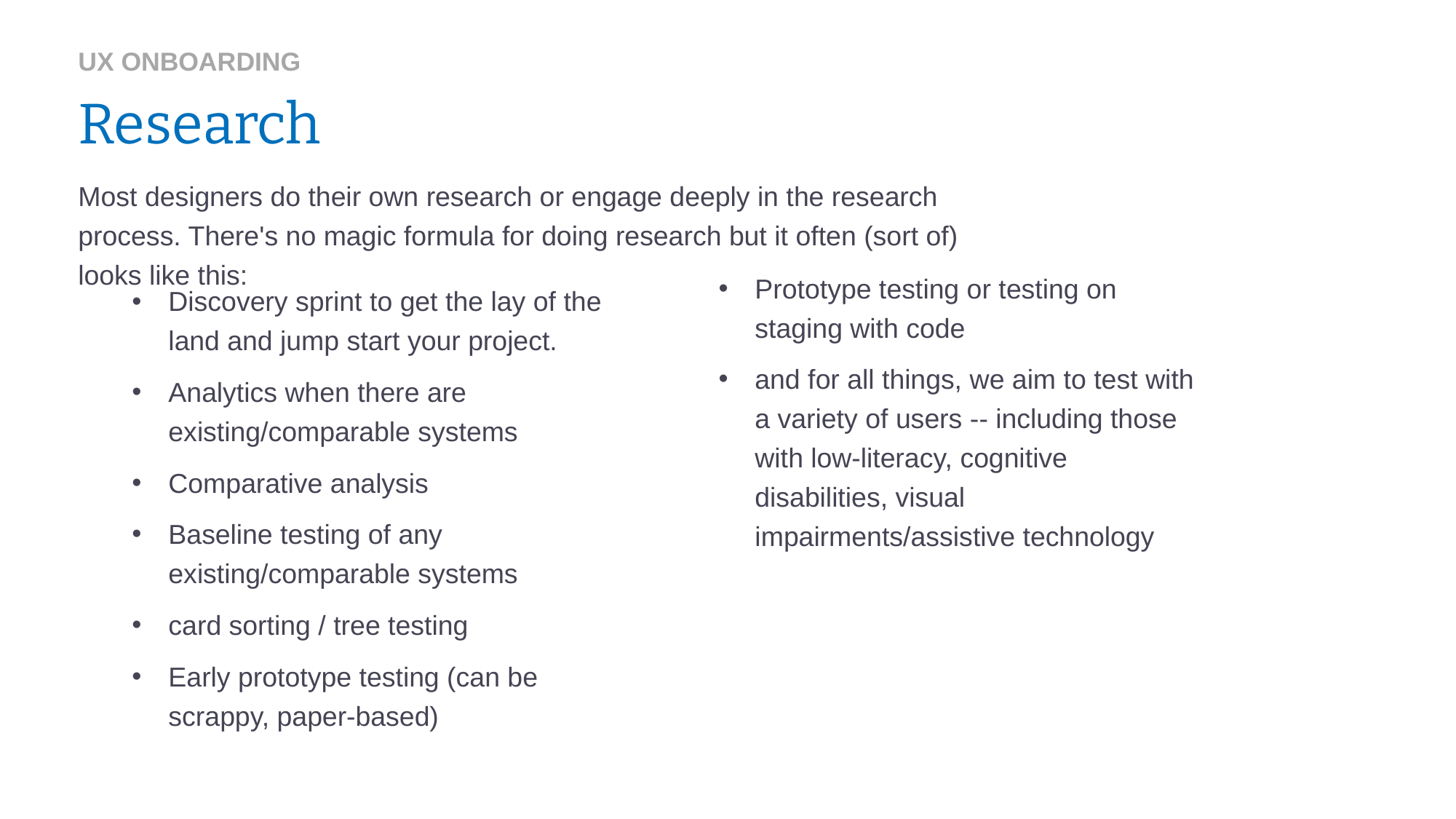

UX ONBOARDING
# Research
Most designers do their own research or engage deeply in the research process. There's no magic formula for doing research but it often (sort of) looks like this:
Prototype testing or testing on staging with code
and for all things, we aim to test with a variety of users -- including those with low-literacy, cognitive disabilities, visual impairments/assistive technology
Discovery sprint to get the lay of the land and jump start your project.
Analytics when there are existing/comparable systems
Comparative analysis
Baseline testing of any existing/comparable systems
card sorting / tree testing
Early prototype testing (can be scrappy, paper-based)